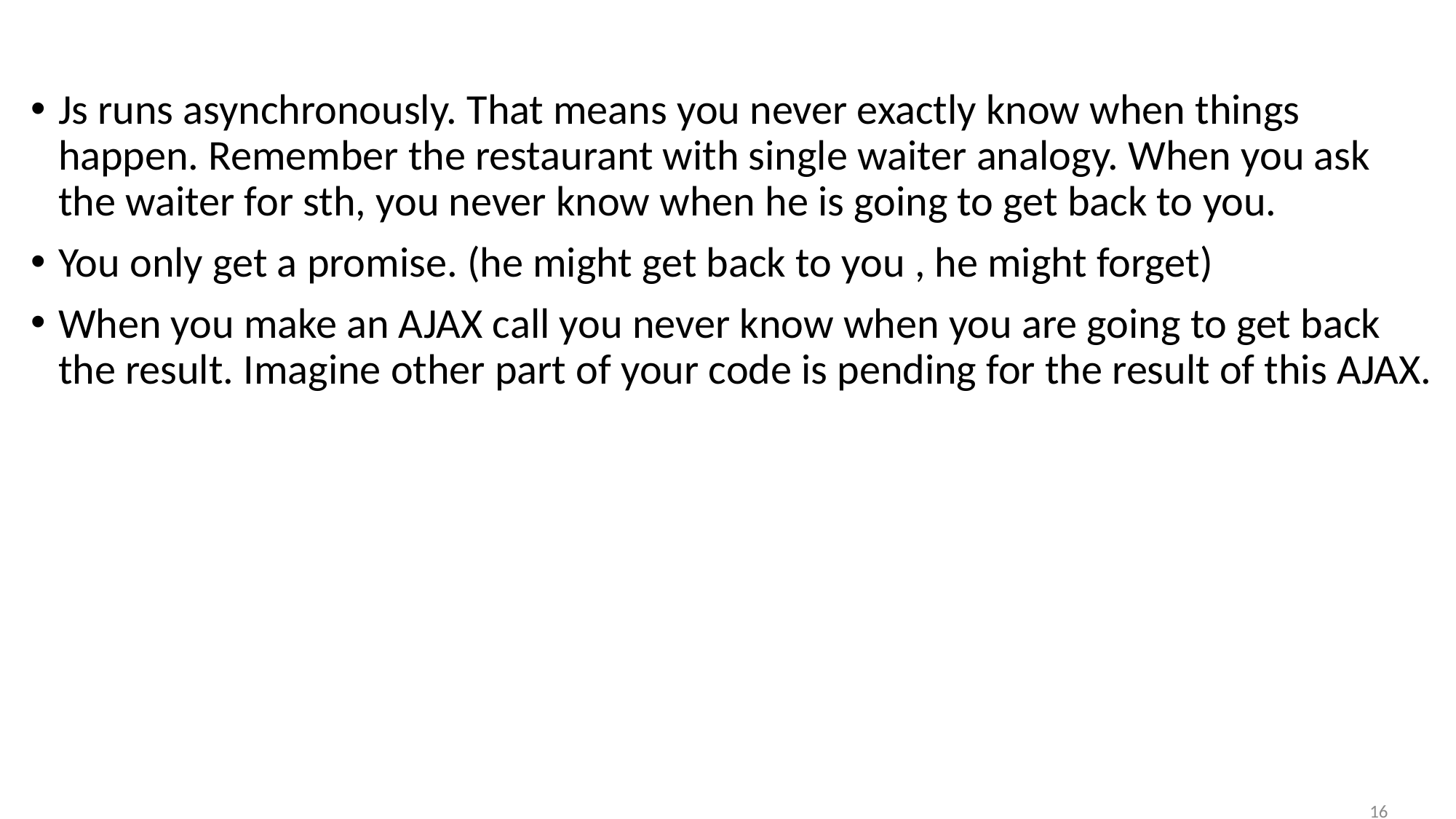

#
Js runs asynchronously. That means you never exactly know when things happen. Remember the restaurant with single waiter analogy. When you ask the waiter for sth, you never know when he is going to get back to you.
You only get a promise. (he might get back to you , he might forget)
When you make an AJAX call you never know when you are going to get back the result. Imagine other part of your code is pending for the result of this AJAX.
16